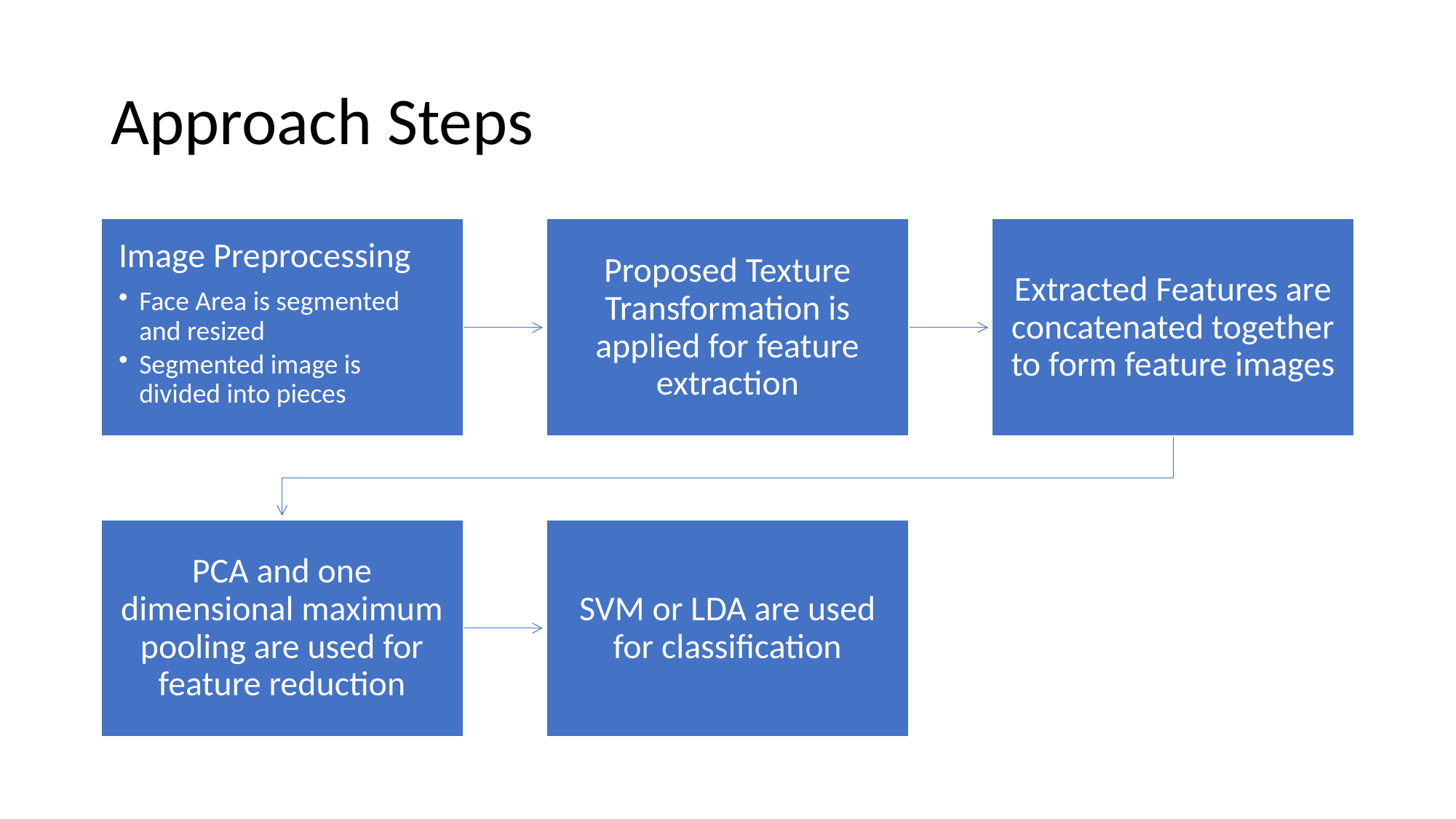

# Approach Steps

Image Preprocessing
Face Area is segmented and resized
Segmented image is divided into pieces

Proposed Texture Transformation is applied for feature extraction

Extracted Features are concatenated together to form feature images

PCA and one dimensional maximum pooling are used for feature reduction
SVM or LDA are used for classification